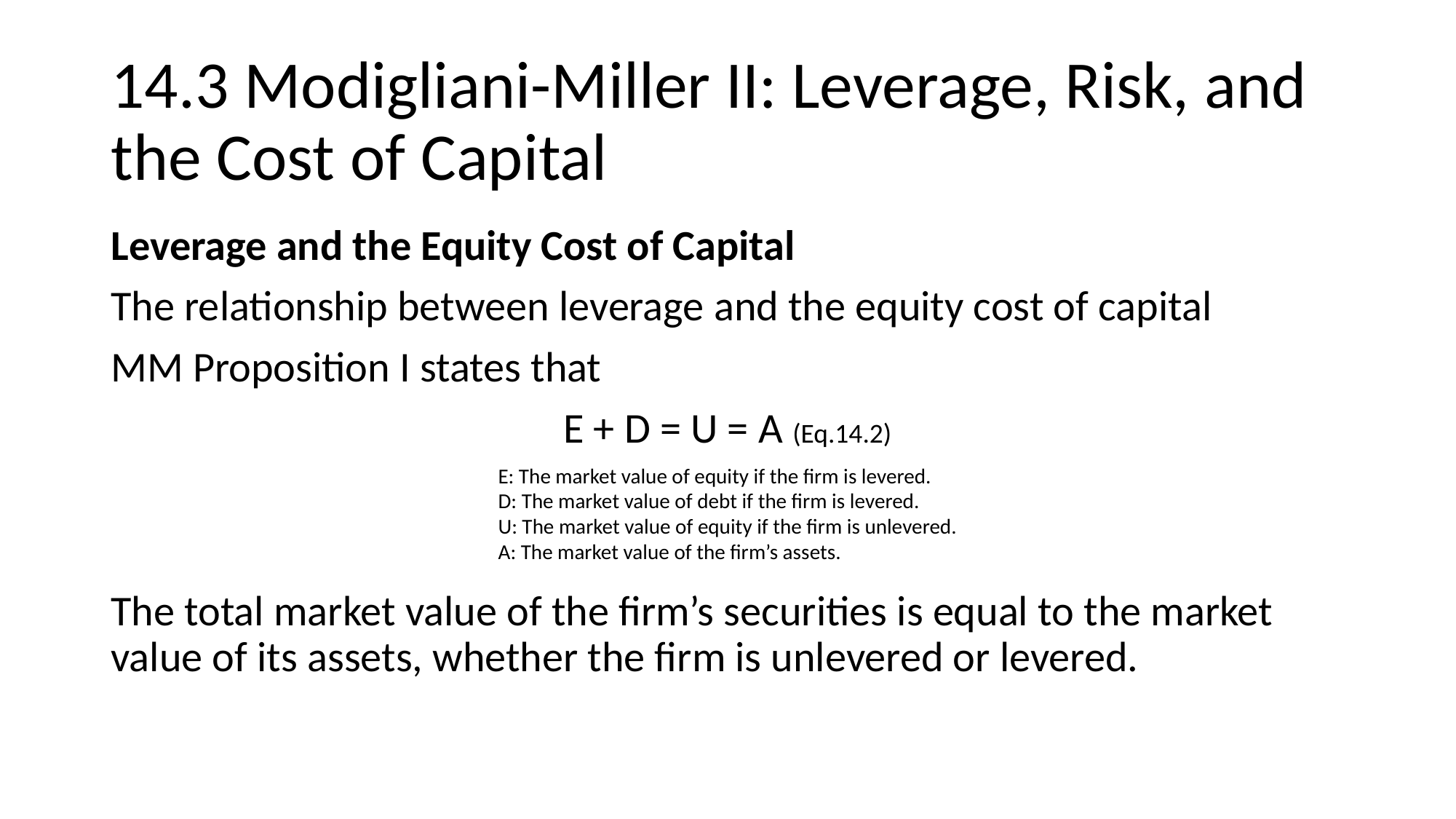

# 14.3 Modigliani-Miller II: Leverage, Risk, and the Cost of Capital
Leverage and the Equity Cost of Capital
The relationship between leverage and the equity cost of capital
MM Proposition I states that
E + D = U = A (Eq.14.2)

The total market value of the firm’s securities is equal to the market value of its assets, whether the firm is unlevered or levered.
E: The market value of equity if the firm is levered.
D: The market value of debt if the firm is levered.
U: The market value of equity if the firm is unlevered.
A: The market value of the firm’s assets.